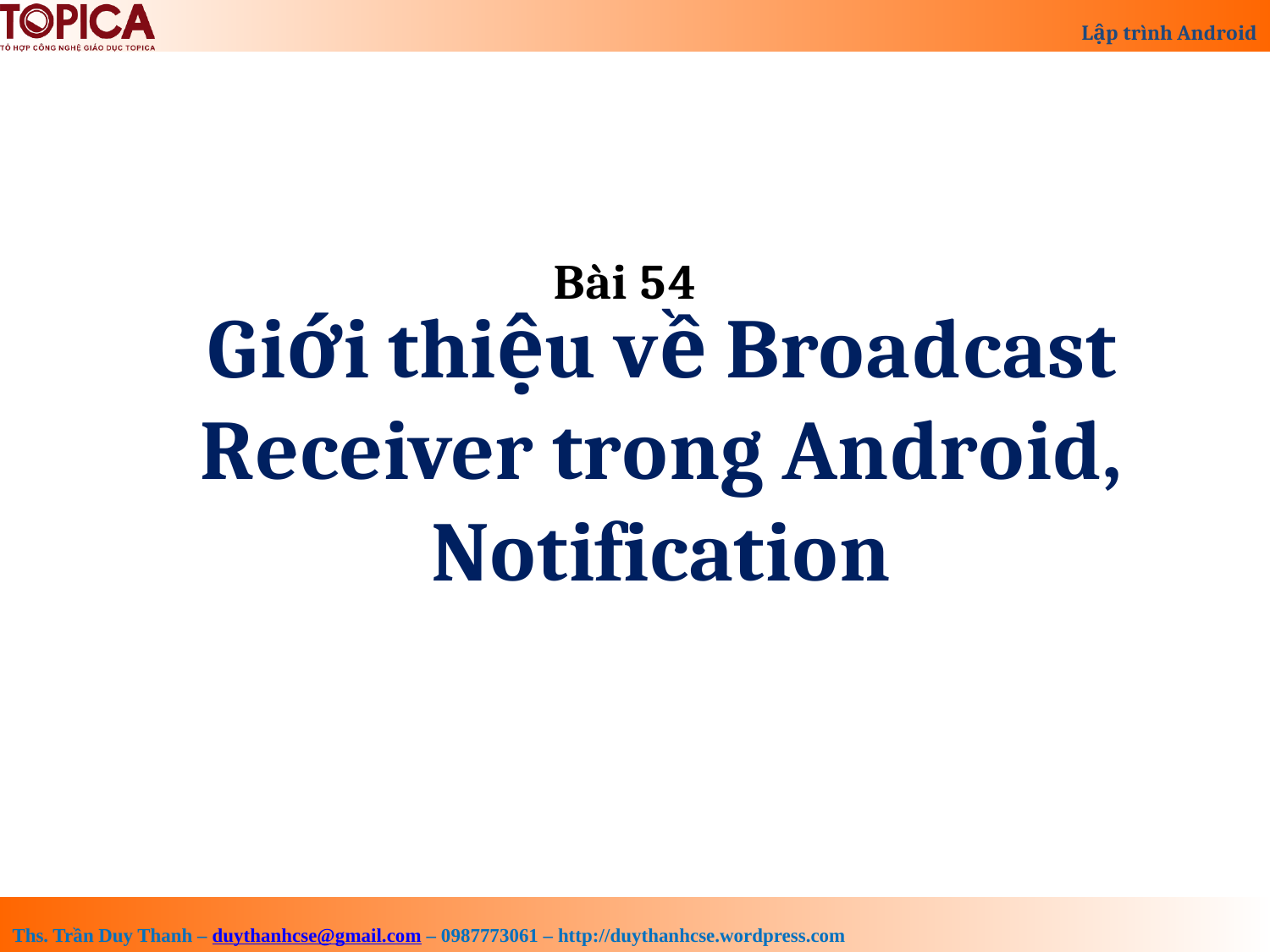

Bài 54
Giới thiệu về Broadcast Receiver trong Android, Notification